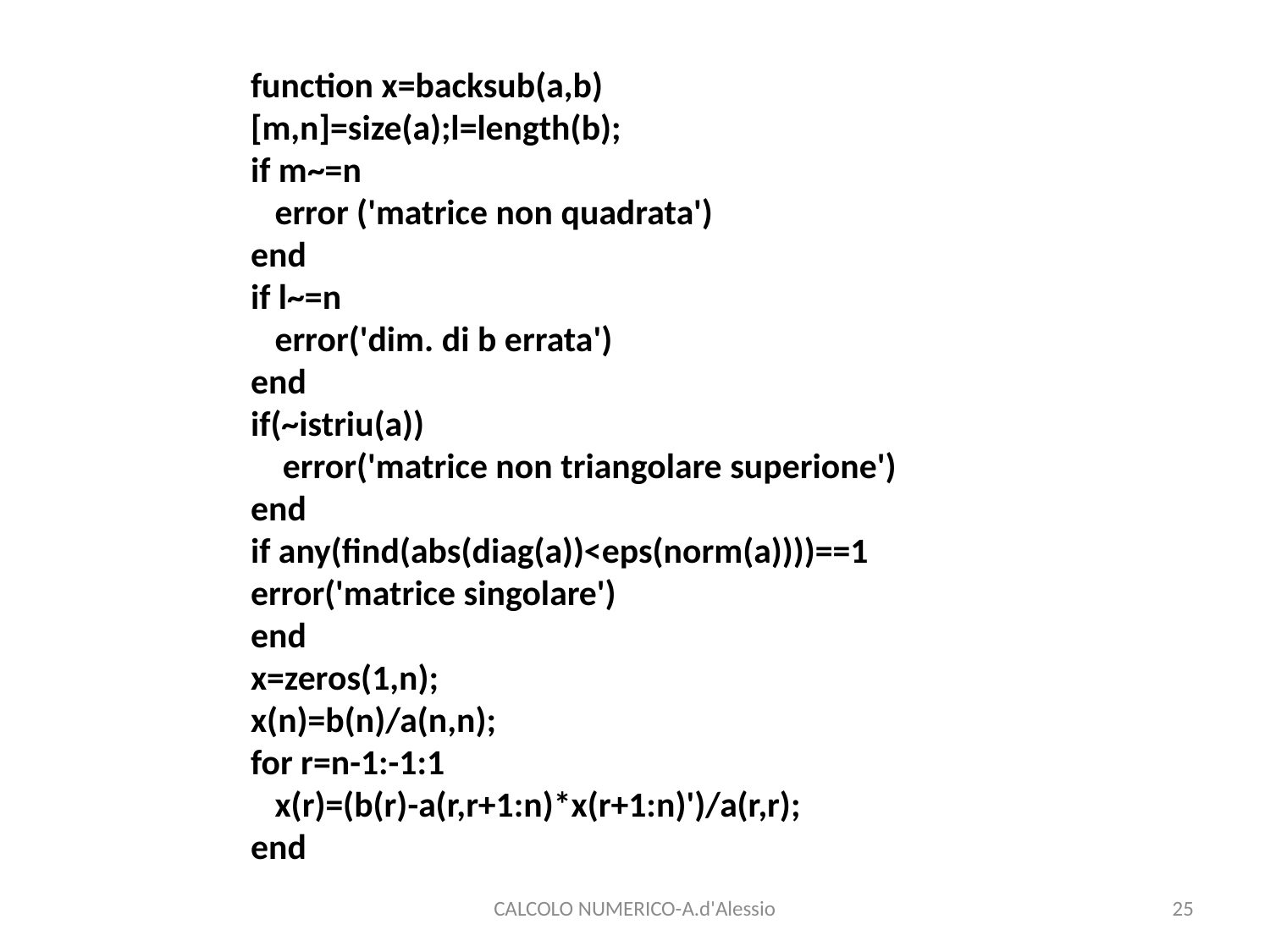

function x=backsub(a,b)
[m,n]=size(a);l=length(b);
if m~=n
   error ('matrice non quadrata')
end
if l~=n
   error('dim. di b errata')
end
if(~istriu(a))
    error('matrice non triangolare superione')
end
if any(find(abs(diag(a))<eps(norm(a))))==1
error('matrice singolare')
end
x=zeros(1,n);
x(n)=b(n)/a(n,n);
for r=n-1:-1:1
   x(r)=(b(r)-a(r,r+1:n)*x(r+1:n)')/a(r,r);
end
CALCOLO NUMERICO-A.d'Alessio
25